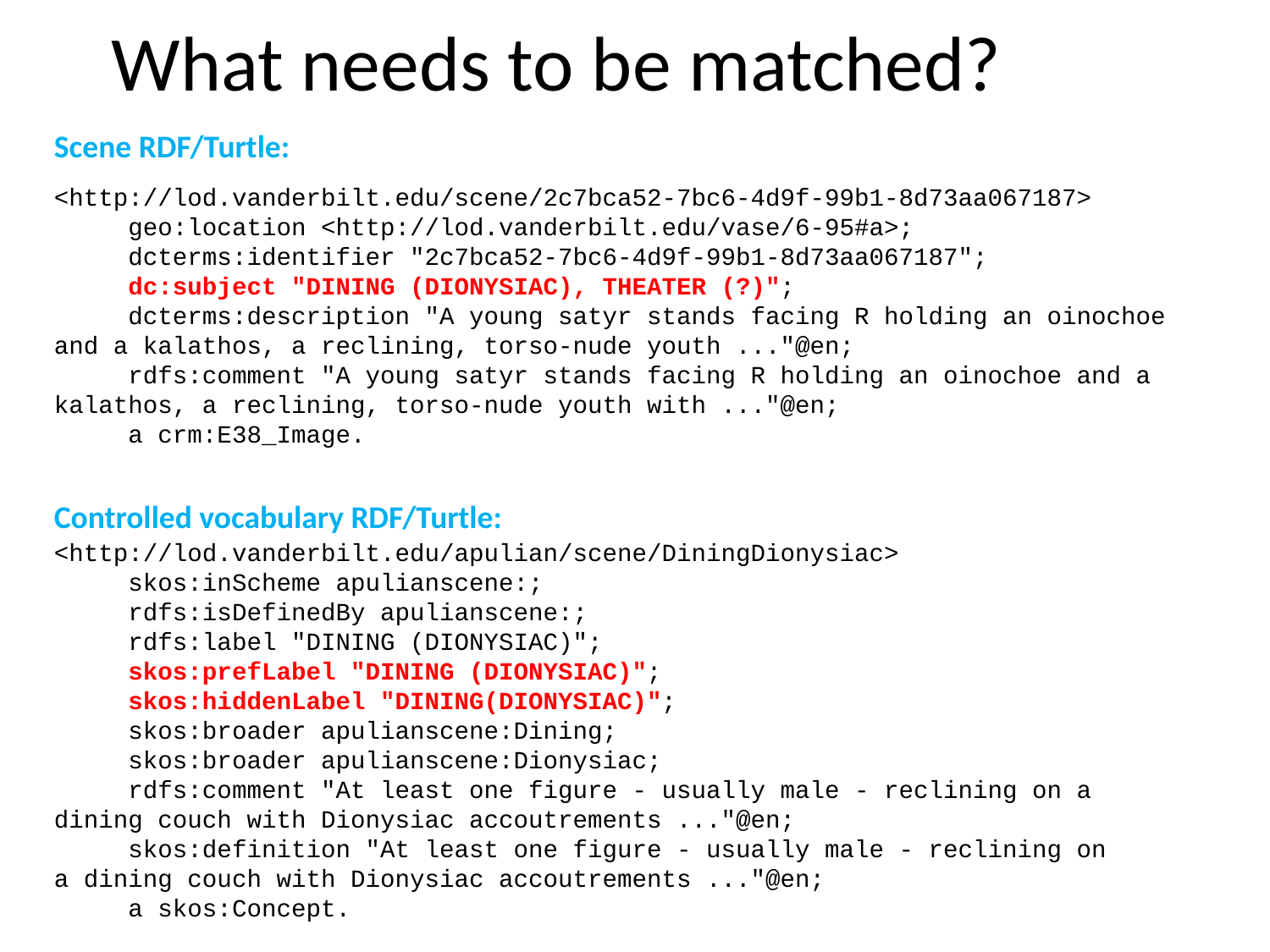

# What needs to be matched?
Scene RDF/Turtle:

<http://lod.vanderbilt.edu/scene/2c7bca52-7bc6-4d9f-99b1-8d73aa067187>
     geo:location <http://lod.vanderbilt.edu/vase/6-95#a>;
     dcterms:identifier "2c7bca52-7bc6-4d9f-99b1-8d73aa067187";
     dc:subject "DINING (DIONYSIAC), THEATER (?)";
     dcterms:description "A young satyr stands facing R holding an oinochoe and a kalathos, a reclining, torso-nude youth ..."@en;
     rdfs:comment "A young satyr stands facing R holding an oinochoe and a kalathos, a reclining, torso-nude youth with ..."@en;
     a crm:E38_Image.
Controlled vocabulary RDF/Turtle:
<http://lod.vanderbilt.edu/apulian/scene/DiningDionysiac>
     skos:inScheme apulianscene:;
     rdfs:isDefinedBy apulianscene:;
     rdfs:label "DINING (DIONYSIAC)";
     skos:prefLabel "DINING (DIONYSIAC)";
     skos:hiddenLabel "DINING(DIONYSIAC)";
     skos:broader apulianscene:Dining;
     skos:broader apulianscene:Dionysiac;
     rdfs:comment "At least one figure - usually male - reclining on a dining couch with Dionysiac accoutrements ..."@en;
     skos:definition "At least one figure - usually male - reclining on a dining couch with Dionysiac accoutrements ..."@en;
     a skos:Concept.